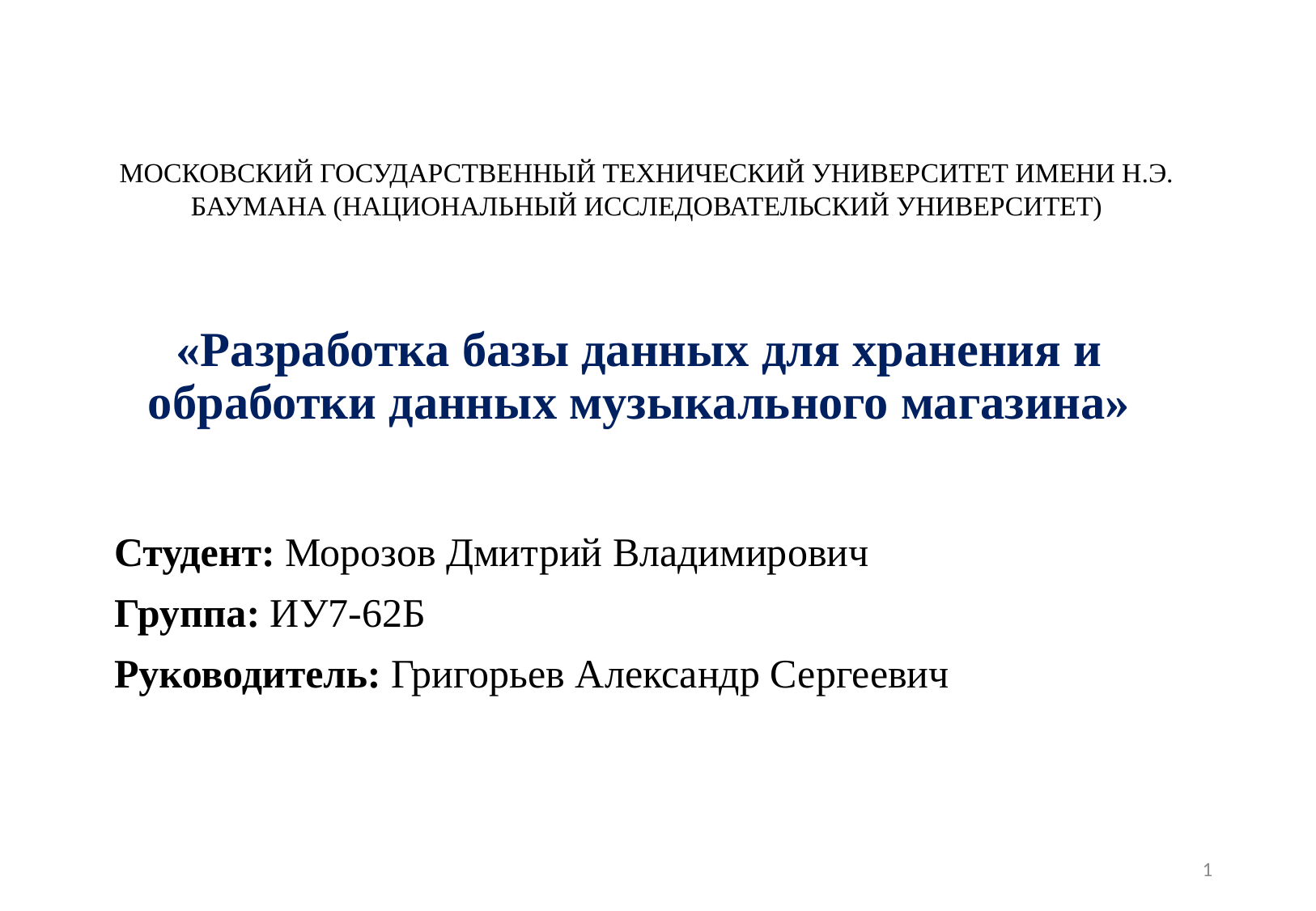

МОСКОВСКИЙ ГОСУДАРСТВЕННЫЙ ТЕХНИЧЕСКИЙ УНИВЕРСИТЕТ ИМЕНИ Н.Э. БАУМАНА (НАЦИОНАЛЬНЫЙ ИССЛЕДОВАТЕЛЬСКИЙ УНИВЕРСИТЕТ)
# «Разработка базы данных для хранения и обработки данных музыкального магазина»
Студент: Морозов Дмитрий Владимирович
Группа: ИУ7-62Б
Руководитель: Григорьев Александр Сергеевич
1